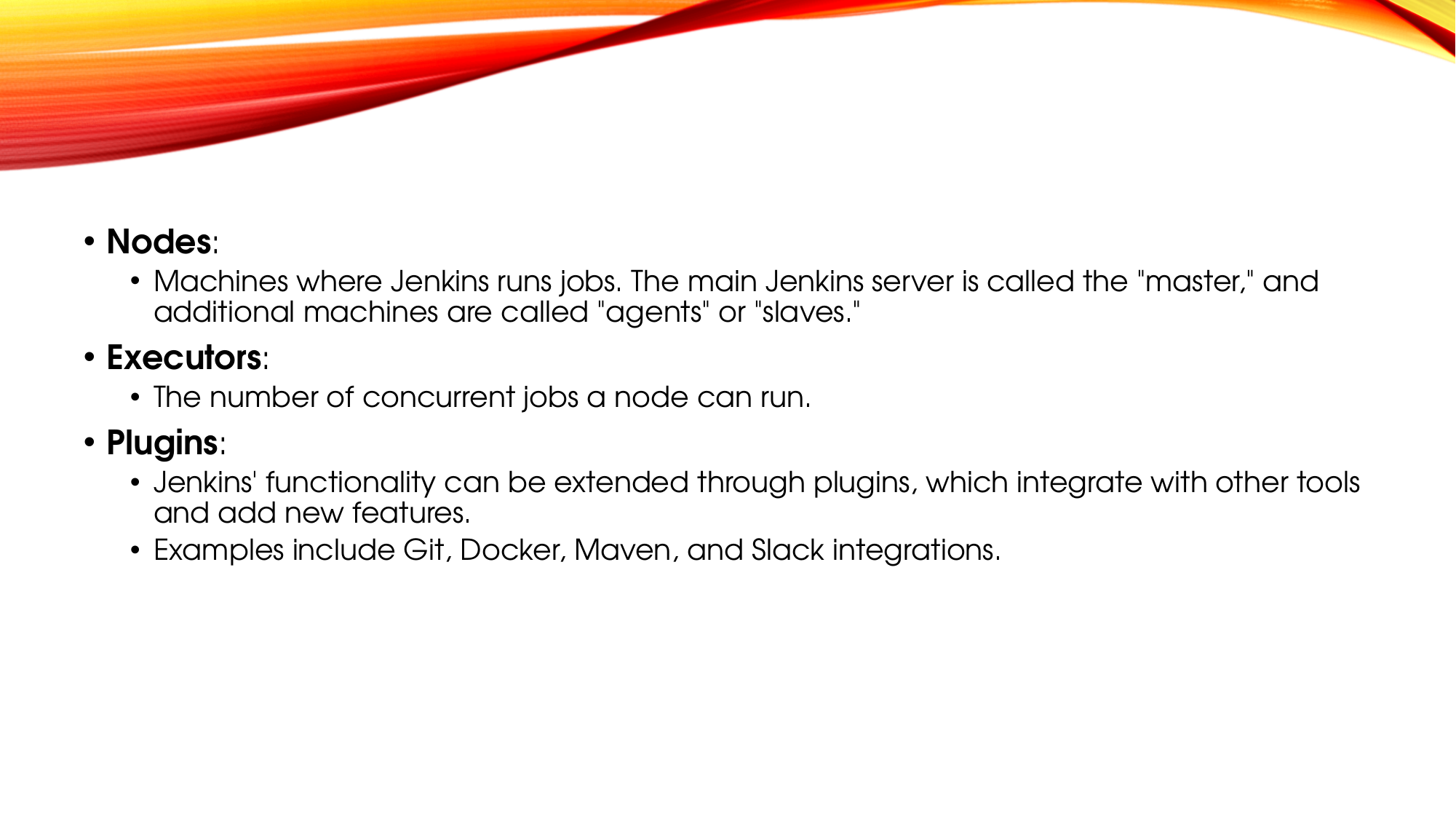

Nodes:
Machines where Jenkins runs jobs. The main Jenkins server is called the "master," and additional machines are called "agents" or "slaves."
Executors:
The number of concurrent jobs a node can run.
Plugins:
Jenkins' functionality can be extended through plugins, which integrate with other tools and add new features.
Examples include Git, Docker, Maven, and Slack integrations.